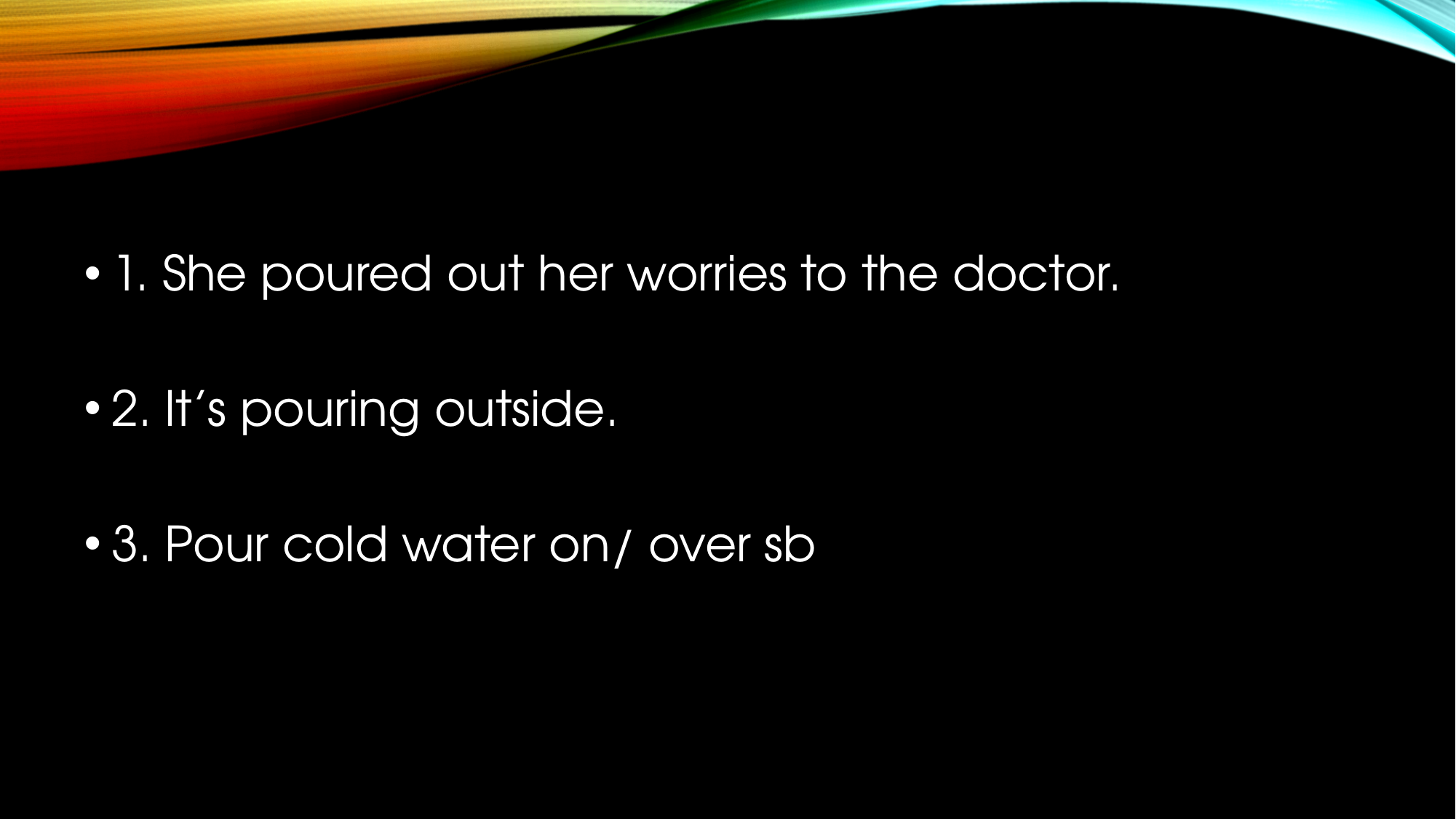

1. She poured out her worries to the doctor.

2. It’s pouring outside.

3. Pour cold water on/ over sb